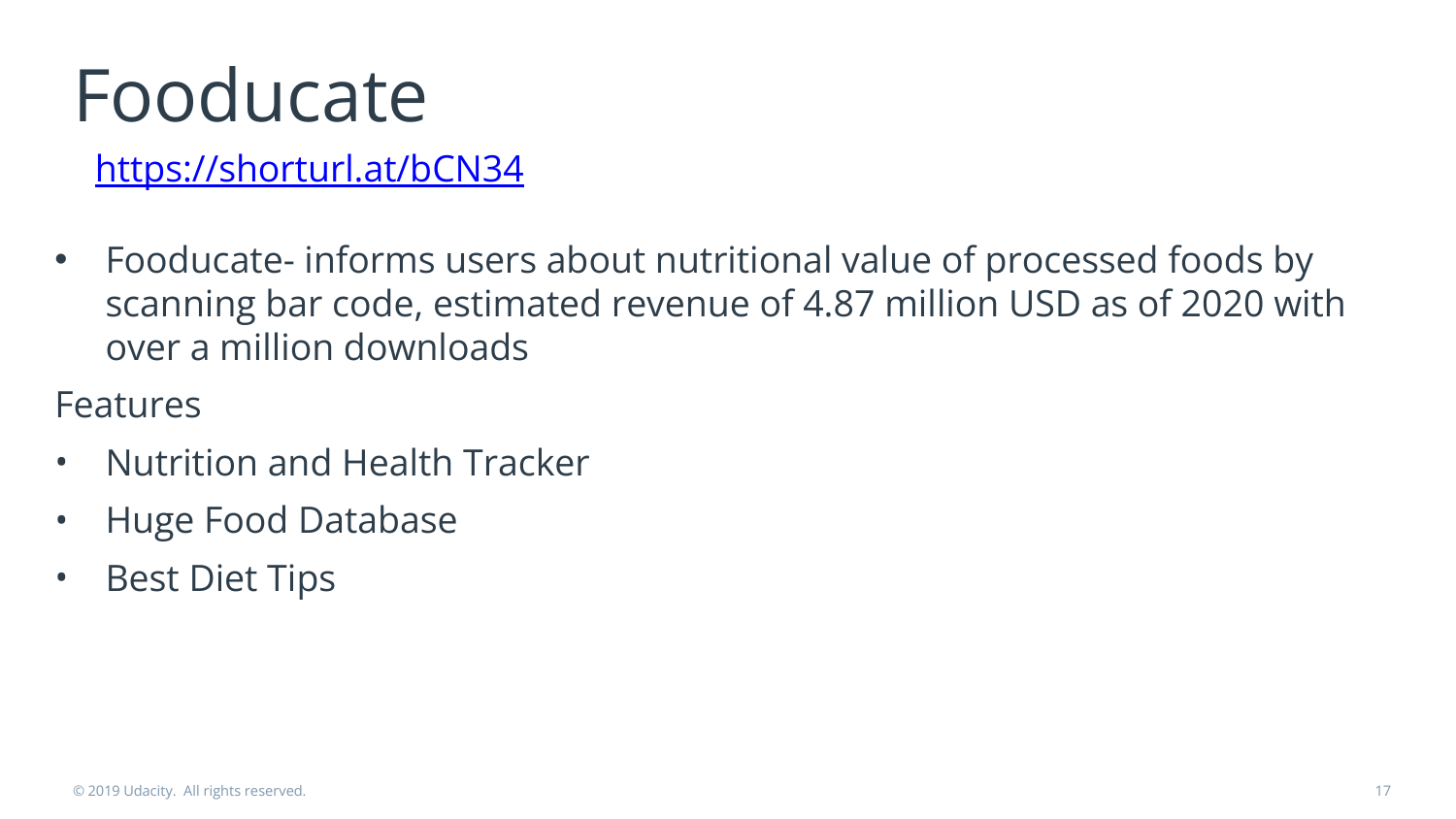

# Fooducate
https://shorturl.at/bCN34

Fooducate- informs users about nutritional value of processed foods by scanning bar code, estimated revenue of 4.87 million USD as of 2020 with over a million downloads
Features
Nutrition and Health Tracker
Huge Food Database
Best Diet Tips

© 2019 Udacity.  All rights reserved.
17